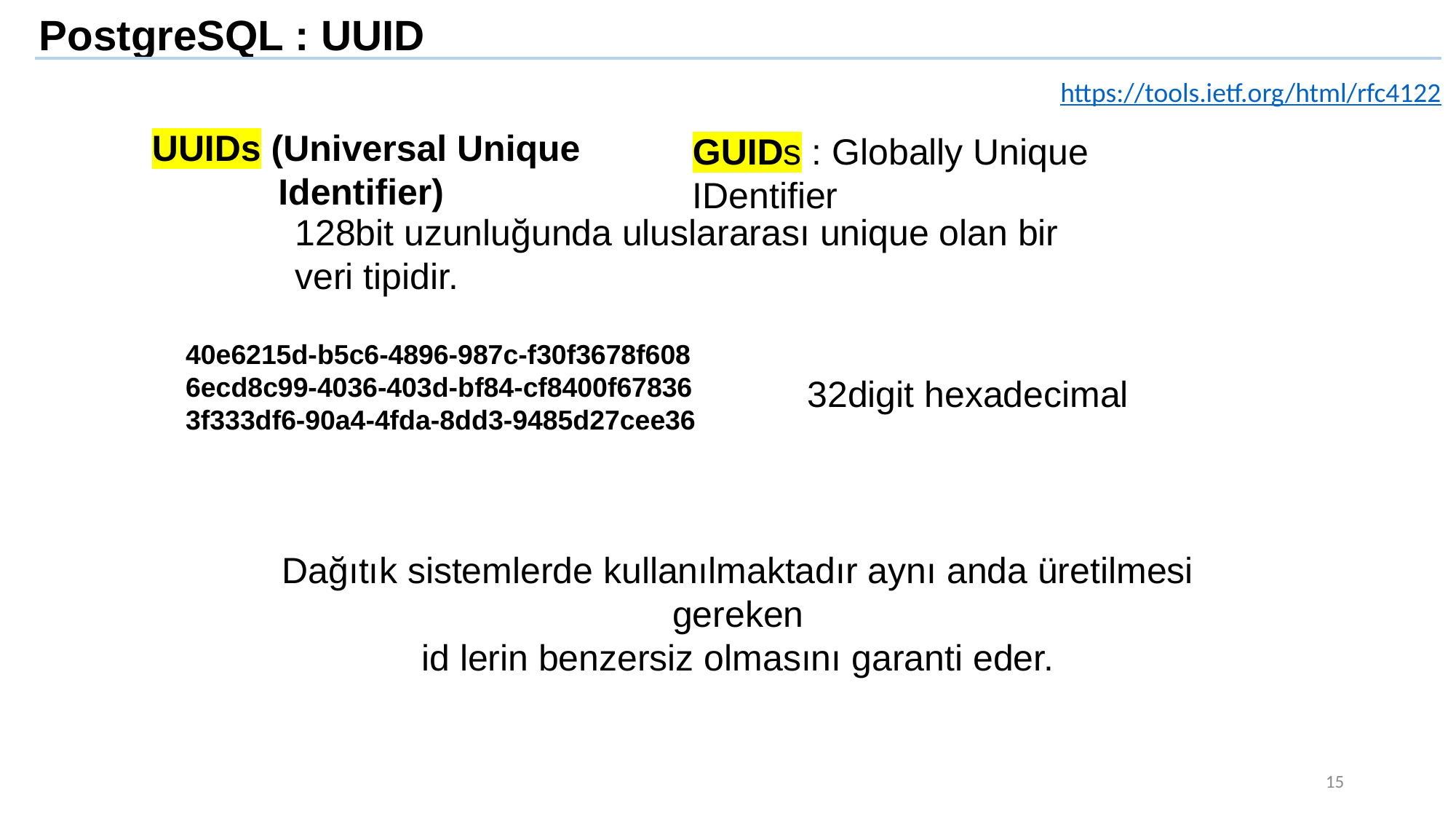

PostgreSQL : UUID
https://tools.ietf.org/html/rfc4122

UUIDs (Universal Unique Identifier)
GUIDs : Globally Unique IDentifier
128bit uzunluğunda uluslararası unique olan bir veri tipidir.
40e6215d-b5c6-4896-987c-f30f3678f608
6ecd8c99-4036-403d-bf84-cf8400f67836
3f333df6-90a4-4fda-8dd3-9485d27cee36
32digit hexadecimal
Dağıtık sistemlerde kullanılmaktadır aynı anda üretilmesi gereken
 id lerin benzersiz olmasını garanti eder.
15